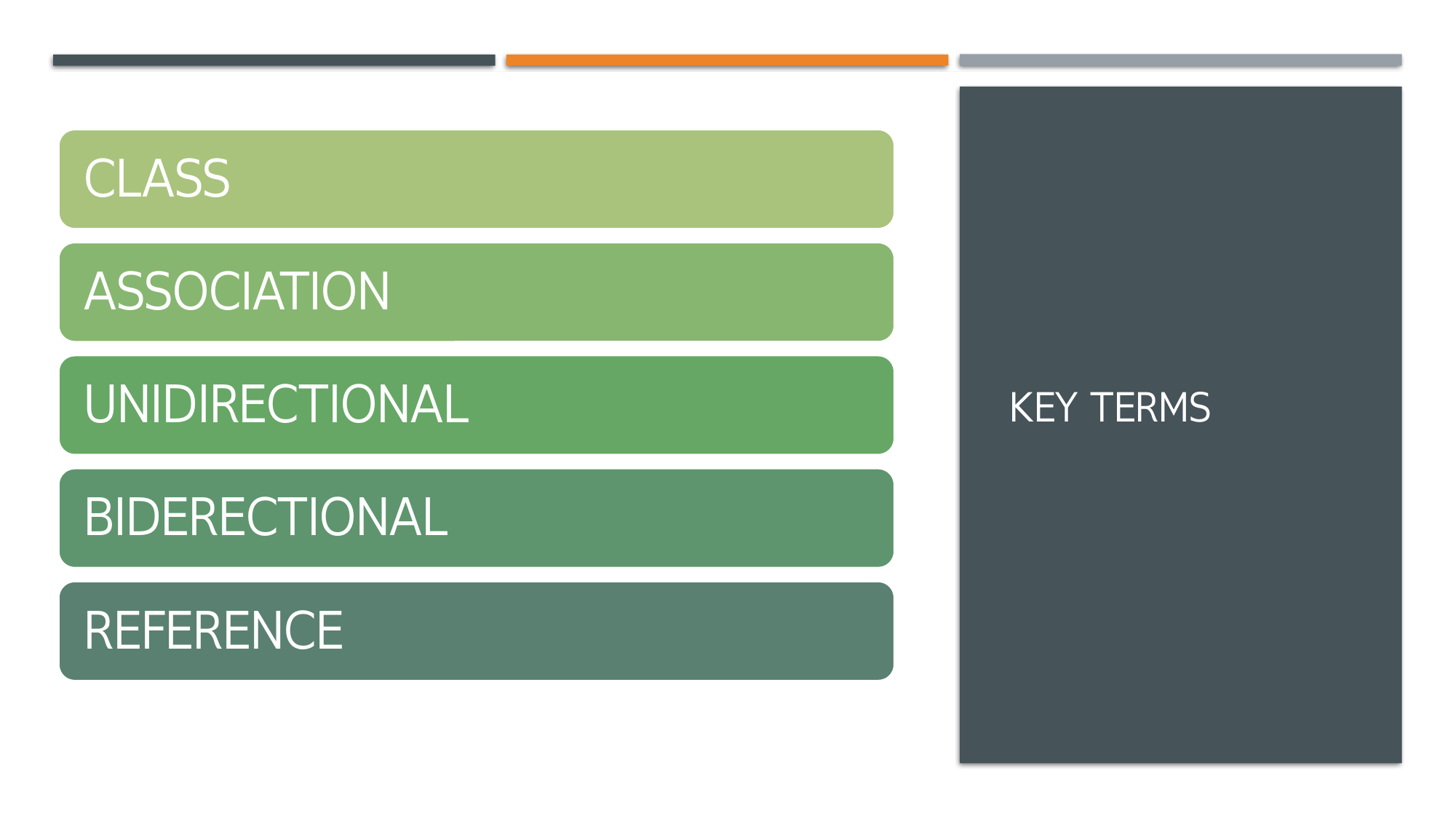

CLASS
ASSOCIATION
UNIDIRECTIONAL
BIDERECTIONAL
REFERENCE
# KEY TERMS
30